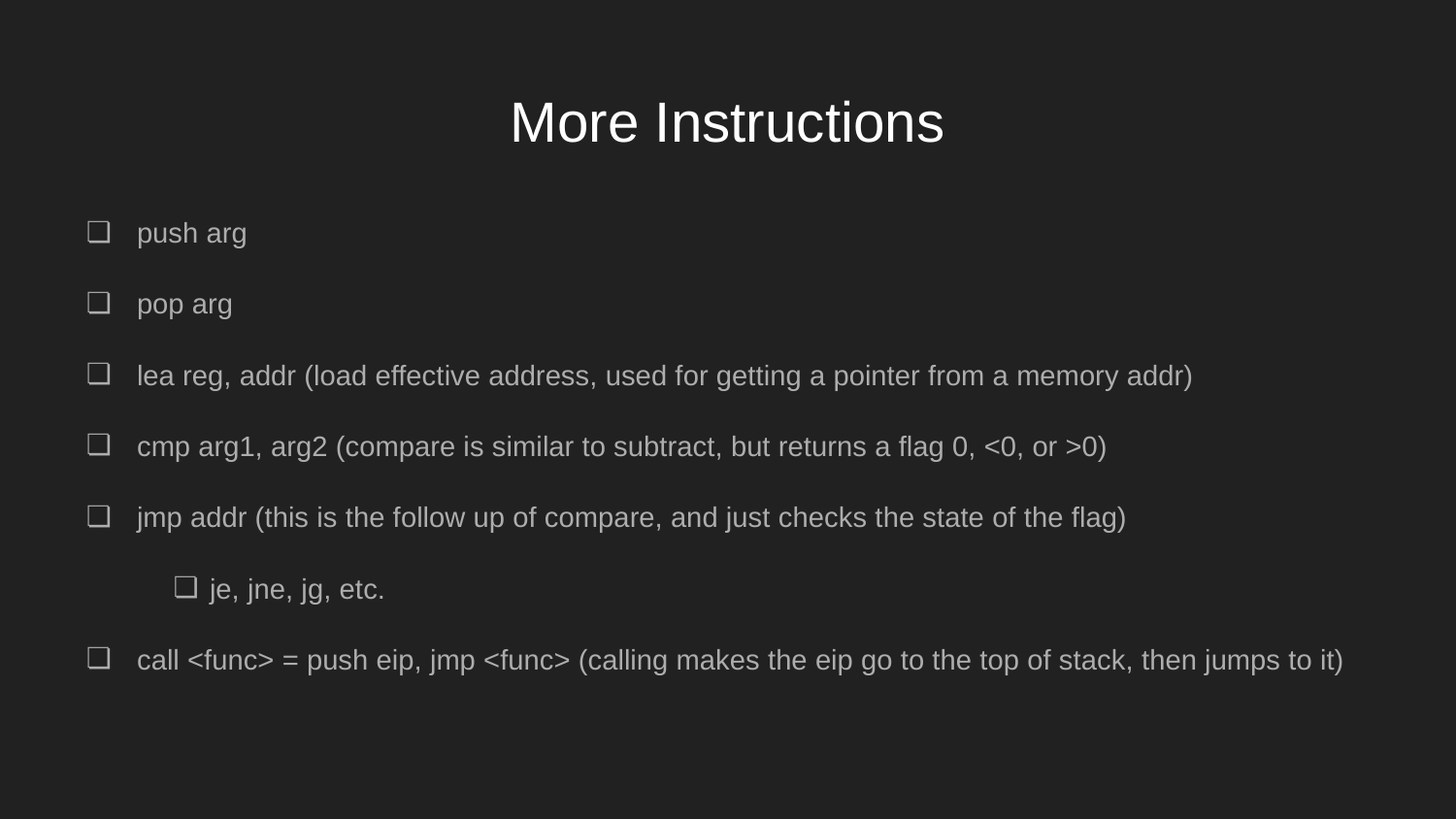

# More Instructions
push arg
pop arg
lea reg, addr (load effective address, used for getting a pointer from a memory addr)
cmp arg1, arg2 (compare is similar to subtract, but returns a flag 0, <0, or >0)
jmp addr (this is the follow up of compare, and just checks the state of the flag)
je, jne, jg, etc.
call <func> = push eip, jmp <func> (calling makes the eip go to the top of stack, then jumps to it)